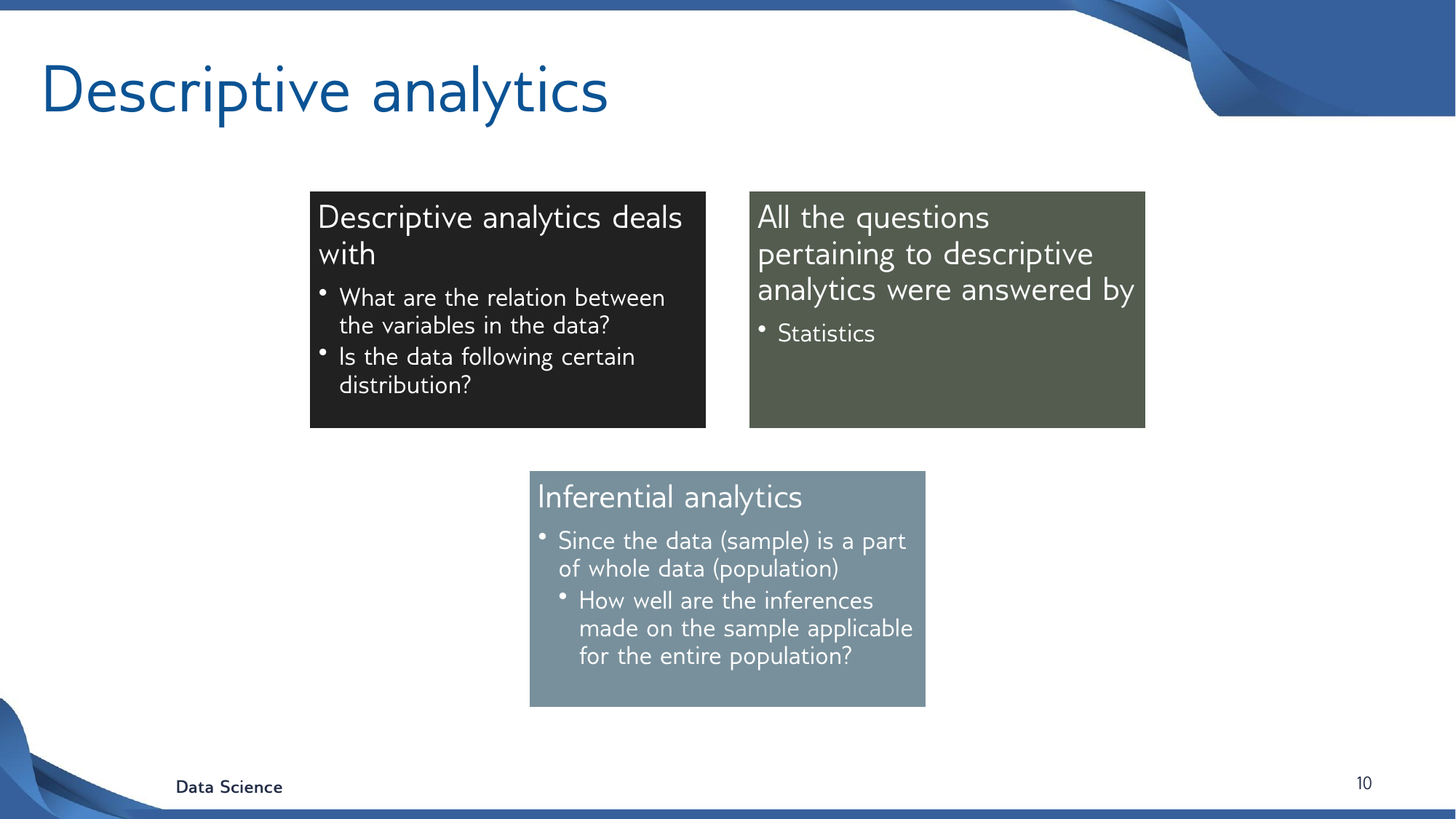

# Descriptive analytics
Descriptive analytics deals with
What are the relation between the variables in the data?
Is the data following certain distribution?
All the questions pertaining to descriptive analytics were answered by
Statistics
Inferential analytics
Since the data (sample) is a part of whole data (population)
How well are the inferences made on the sample applicable for the entire population?